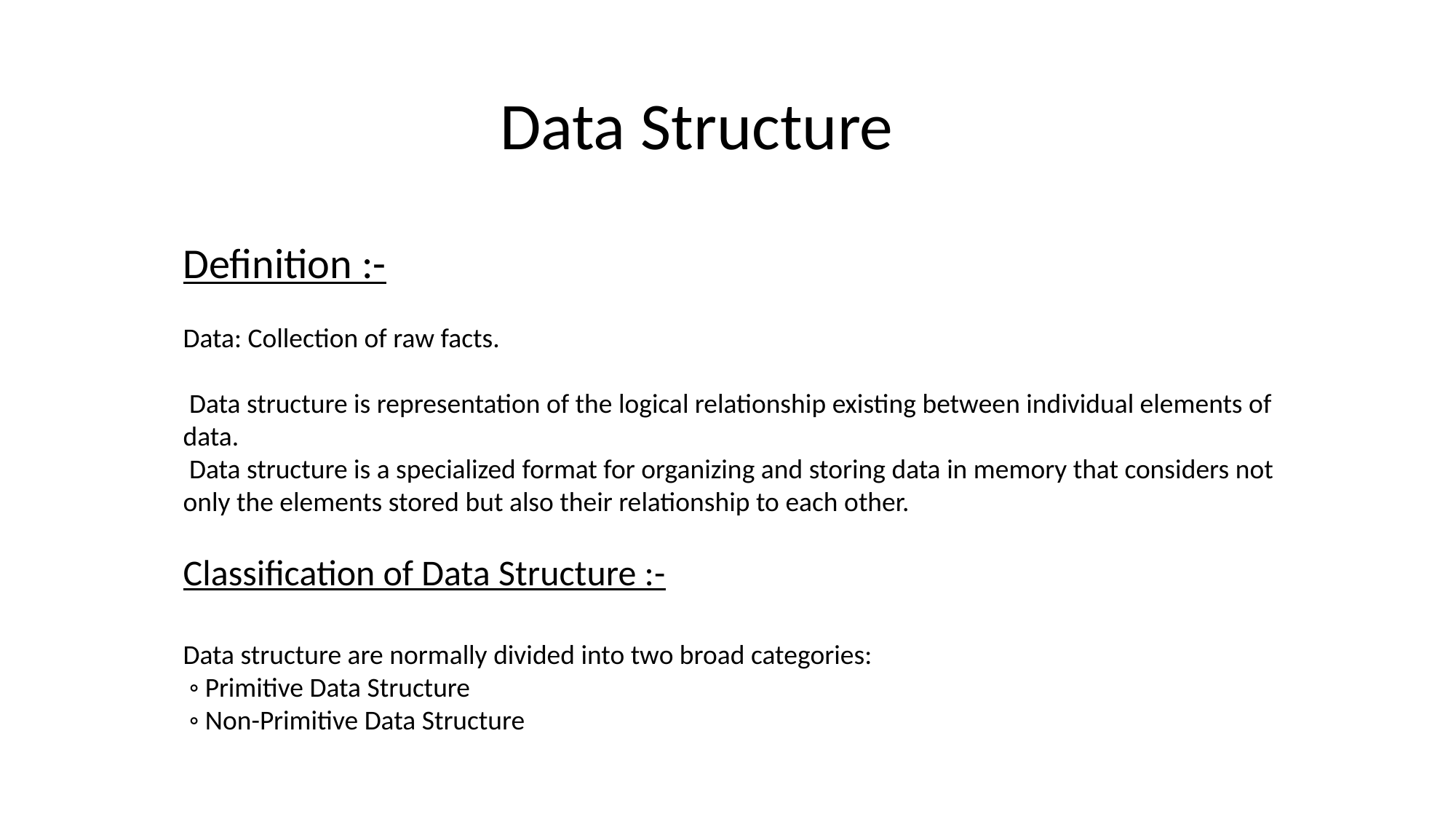

Data Structure
Definition :-

Data: Collection of raw facts.

 Data structure is representation of the logical relationship existing between individual elements of    data.
 Data structure is a specialized format for organizing and storing data in memory that considers not only the elements stored but also their relationship to each other.

Classification of Data Structure :-

Data structure are normally divided into two broad categories:
 ◦ Primitive Data Structure
 ◦ Non-Primitive Data Structure